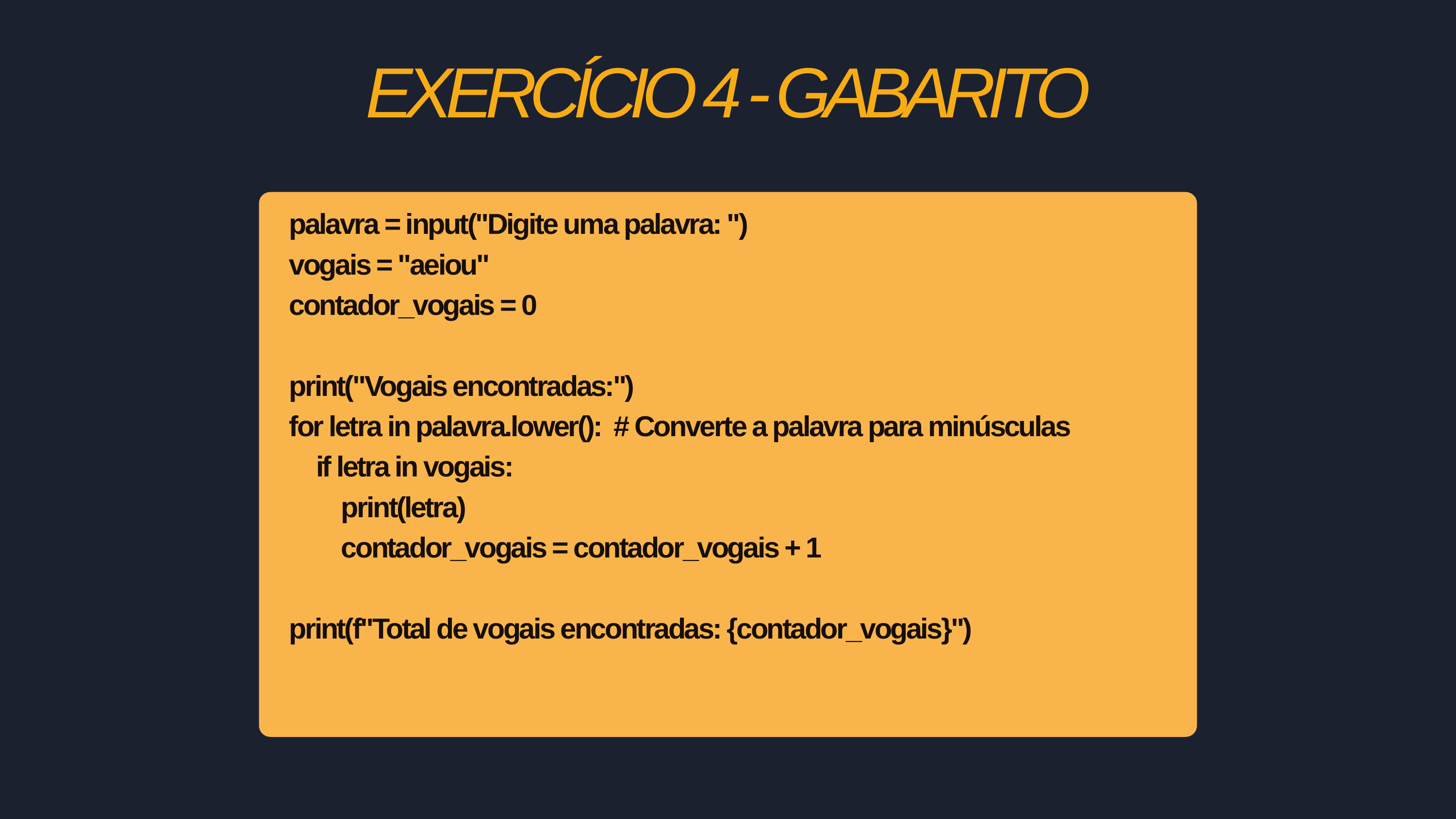

EXERCÍCIO 4 - GABARITO

palavra = input("Digite uma palavra: ")
vogais = "aeiou"
contador_vogais = 0

print("Vogais encontradas:")
for letra in palavra.lower():  # Converte a palavra para minúsculas
    if letra in vogais:
        print(letra)
        contador_vogais = contador_vogais + 1

print(f"Total de vogais encontradas: {contador_vogais}")